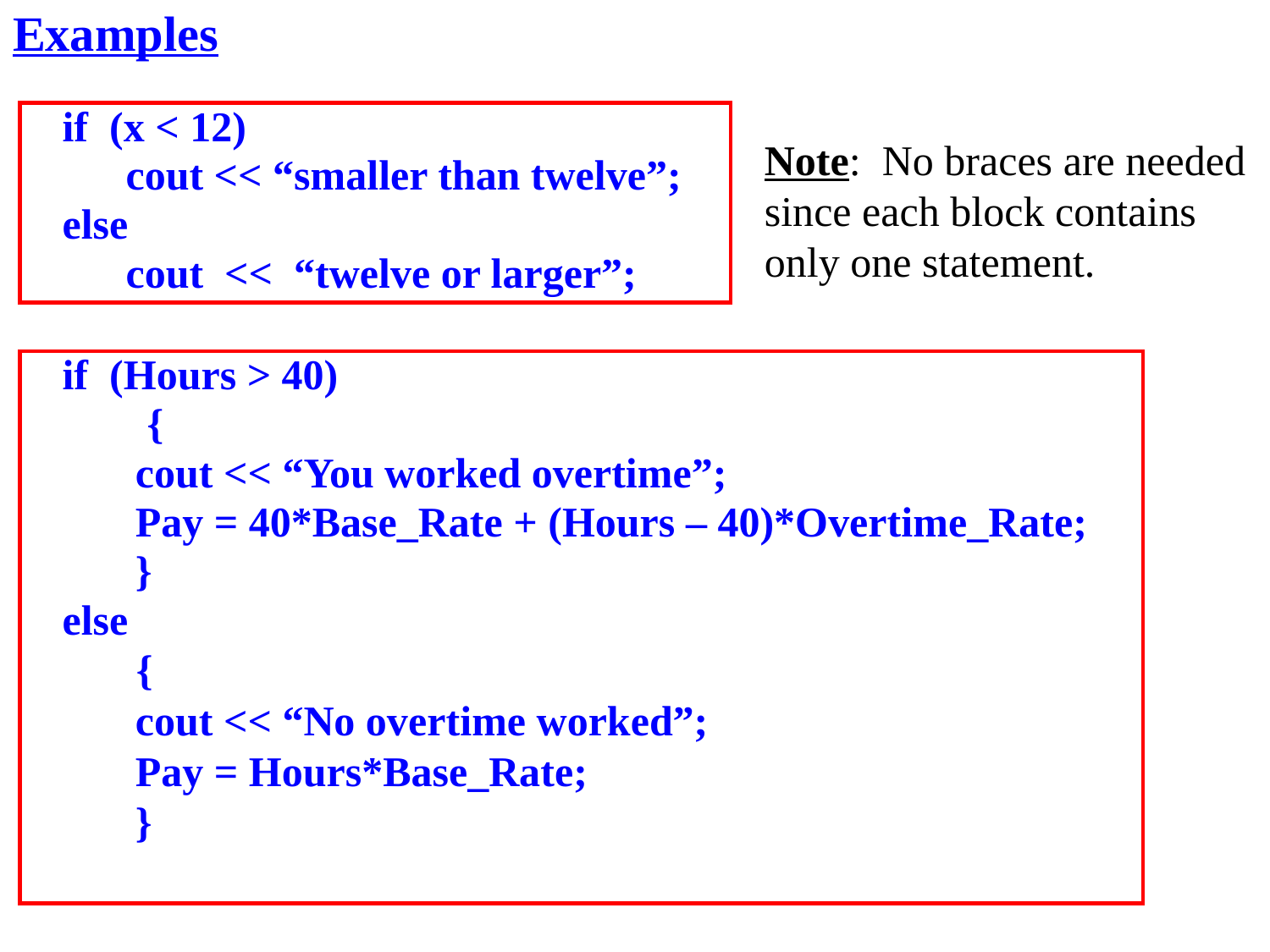

Examples
if  (x < 12)
      cout << “smaller than twelve”;
else
      cout  <<  “twelve or larger”;
Note:  No braces are needed since each block contains only one statement.
if  (Hours > 40)
        {
cout << “You worked overtime”;
Pay = 40*Base_Rate + (Hours – 40)*Overtime_Rate;
}
else
 	{
	cout << “No overtime worked”;
	Pay = Hours*Base_Rate;
	}